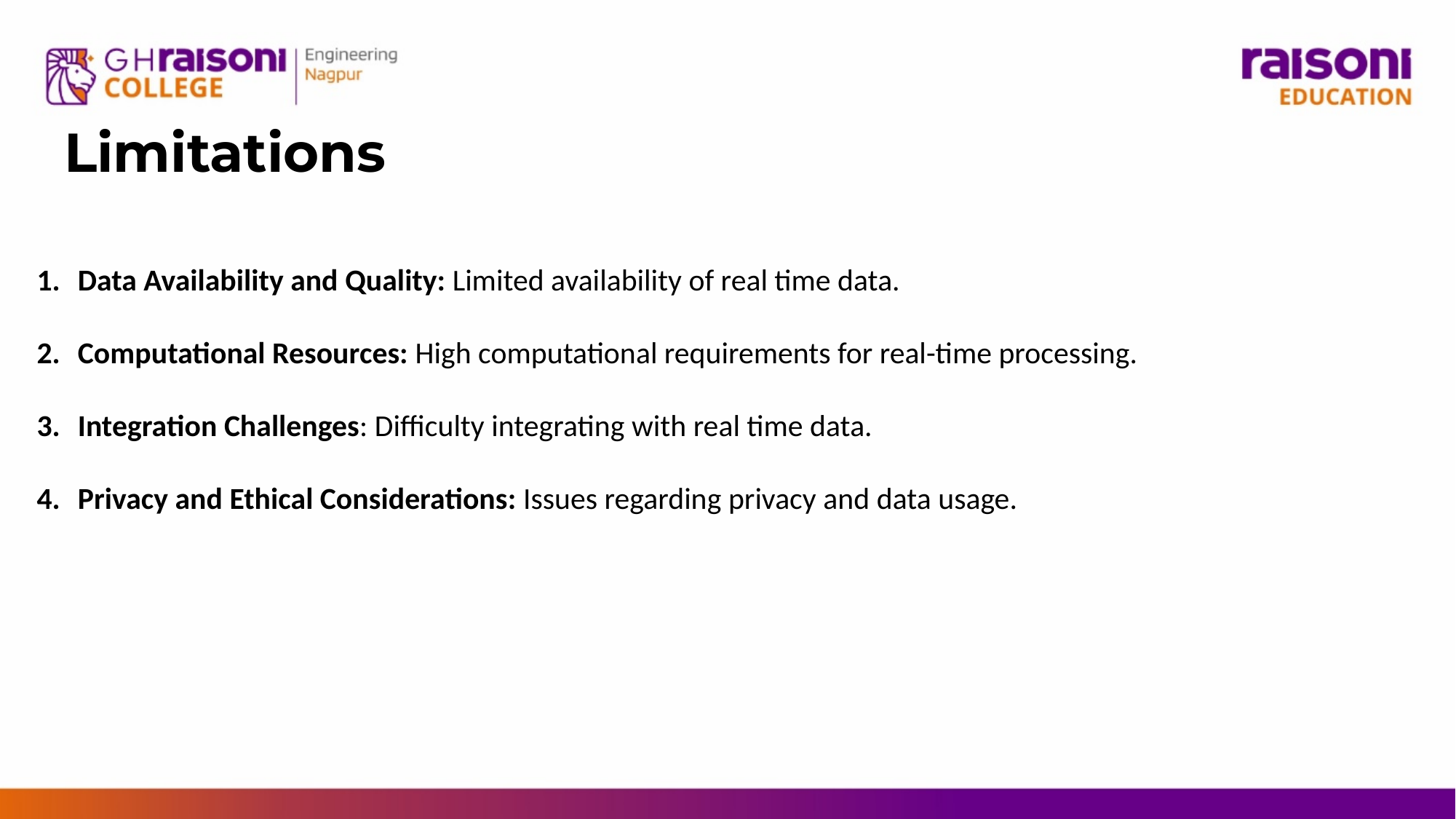

Limitations
Data Availability and Quality: Limited availability of real time data.

Computational Resources: High computational requirements for real-time processing.

Integration Challenges: Difficulty integrating with real time data.

Privacy and Ethical Considerations: Issues regarding privacy and data usage.